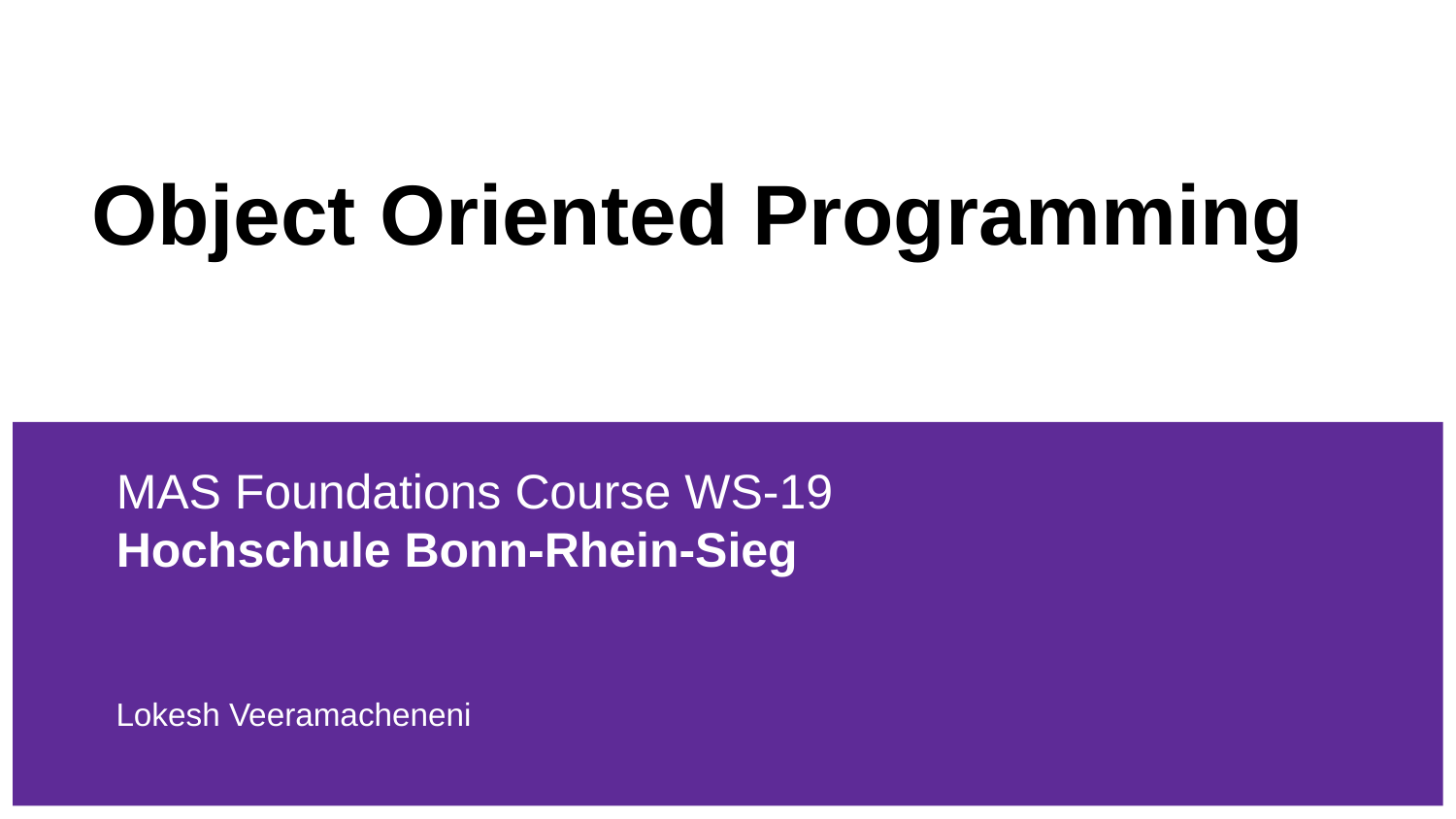

# Object Oriented Programming
MAS Foundations Course WS-19
Hochschule Bonn-Rhein-Sieg

  Lokesh Veeramacheneni